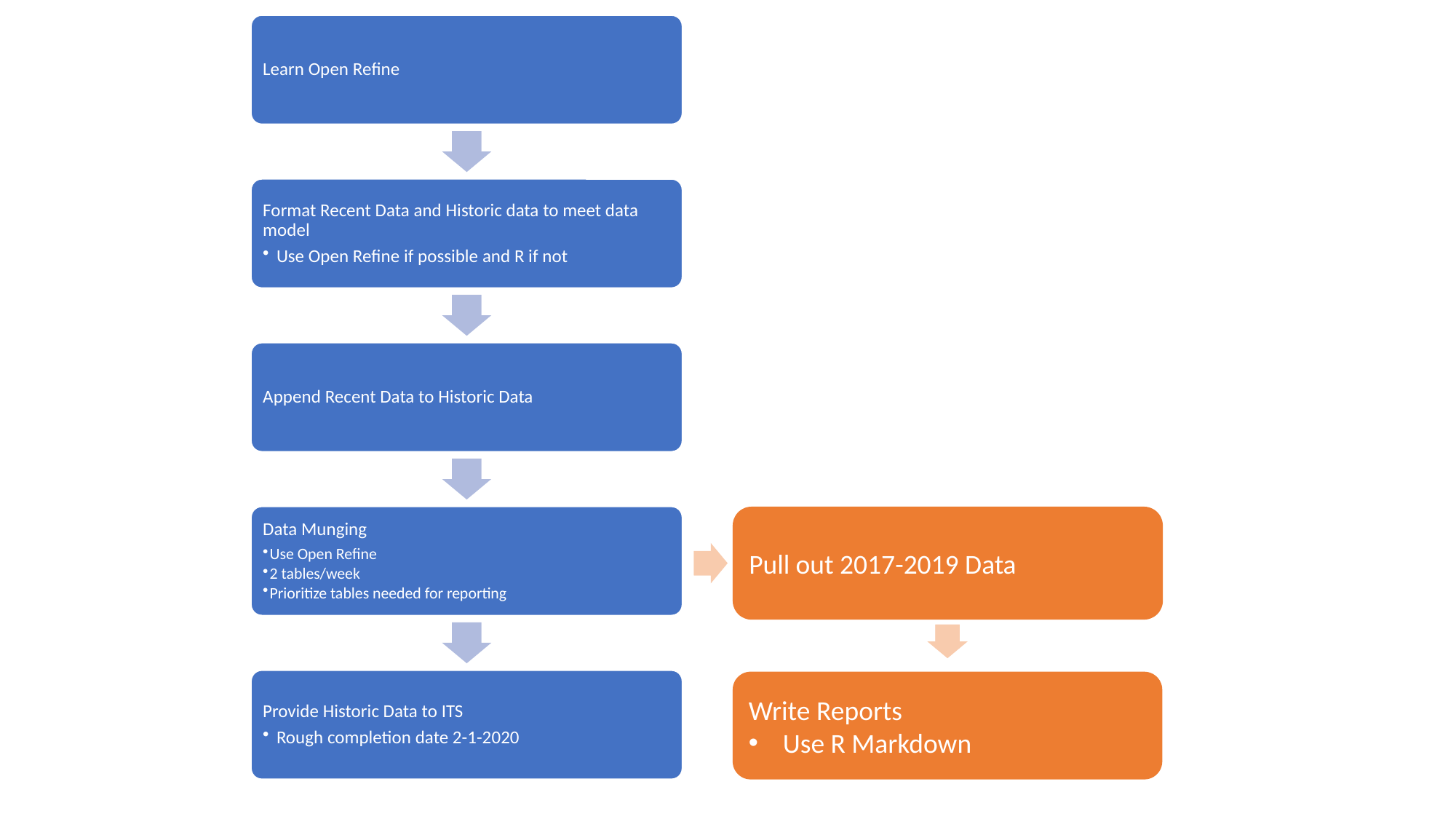

Learn Open Refine

Format Recent Data and Historic data to meet data model
Use Open Refine if possible and R if not

Append Recent Data to Historic Data

Data Munging
Use Open Refine
2 tables/week
Prioritize tables needed for reporting

Provide Historic Data to ITS
Rough completion date 2-1-2020
Pull out 2017-2019 Data

Write Reports
Use R Markdown